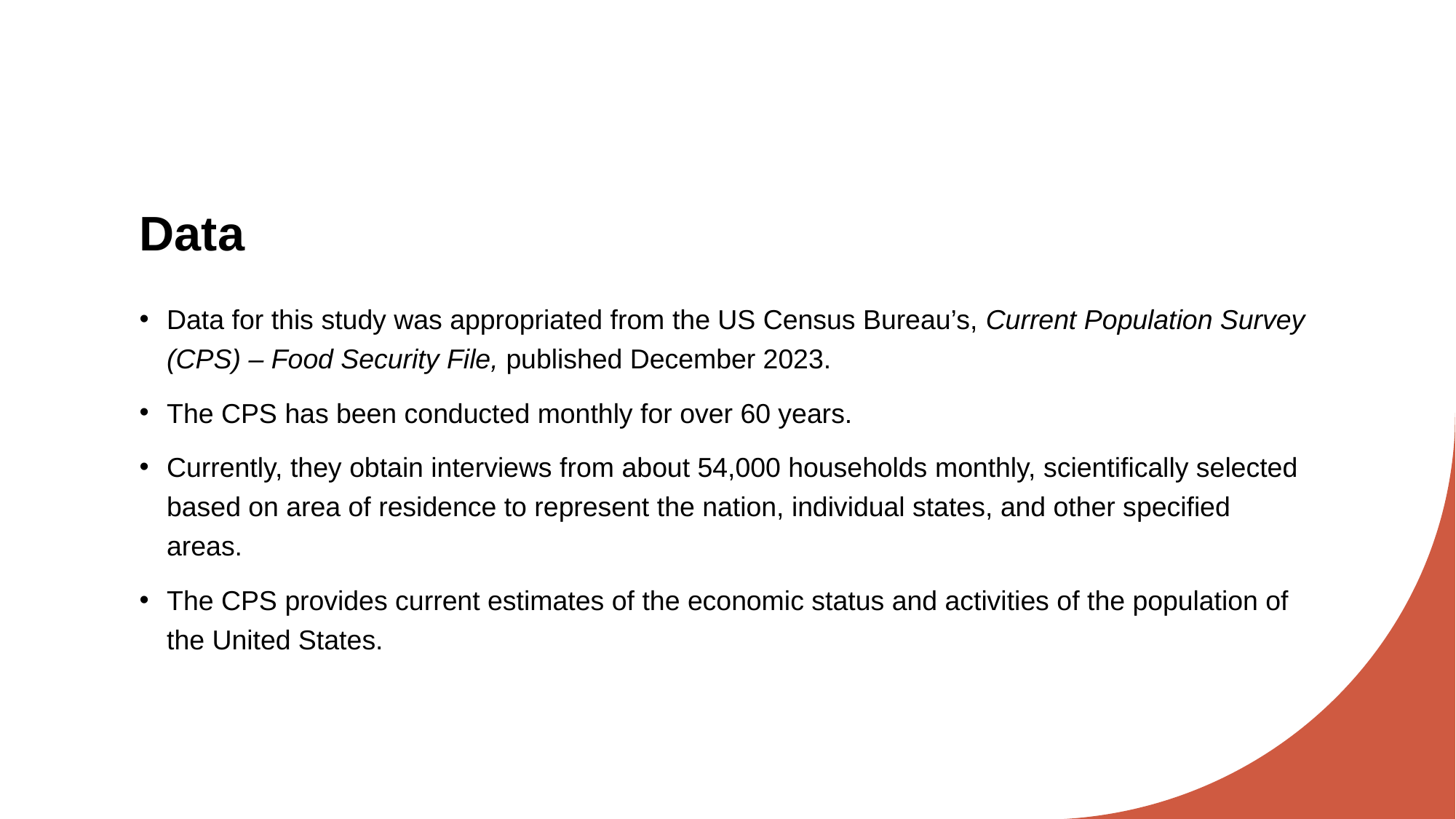

# Data
Data for this study was appropriated from the US Census Bureau’s, Current Population Survey (CPS) – Food Security File, published December 2023.
The CPS has been conducted monthly for over 60 years.
Currently, they obtain interviews from about 54,000 households monthly, scientifically selected based on area of residence to represent the nation, individual states, and other specified areas.
The CPS provides current estimates of the economic status and activities of the population of the United States.